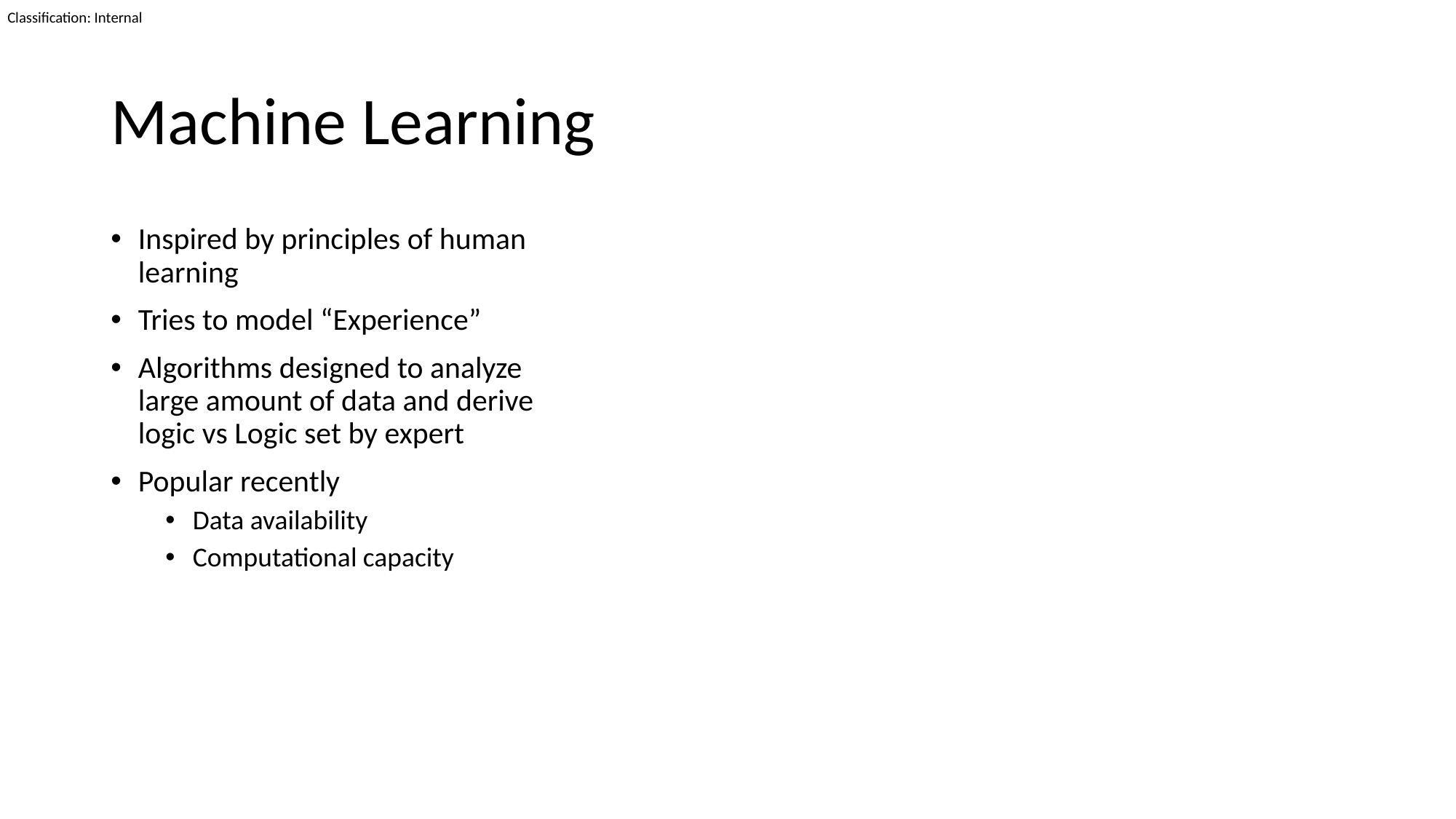

# Machine Learning
Inspired by principles of human learning
Tries to model “Experience”
Algorithms designed to analyze large amount of data and derive logic vs Logic set by expert
Popular recently
Data availability
Computational capacity